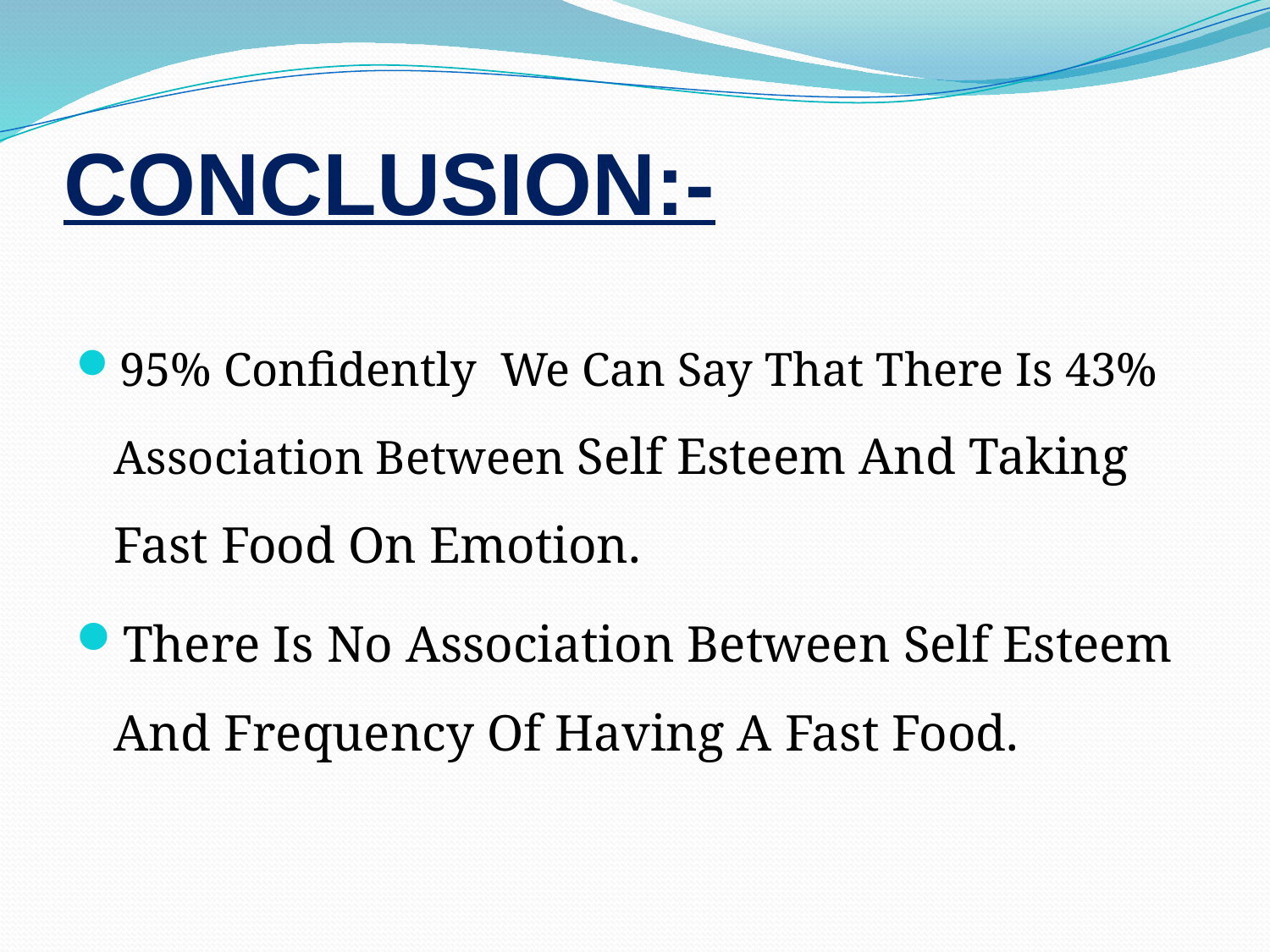

# CONCLUSION:-
95% Confidently  We Can Say That There Is 43% Association Between Self Esteem And Taking Fast Food On Emotion.
There Is No Association Between Self Esteem  And Frequency Of Having A Fast Food.